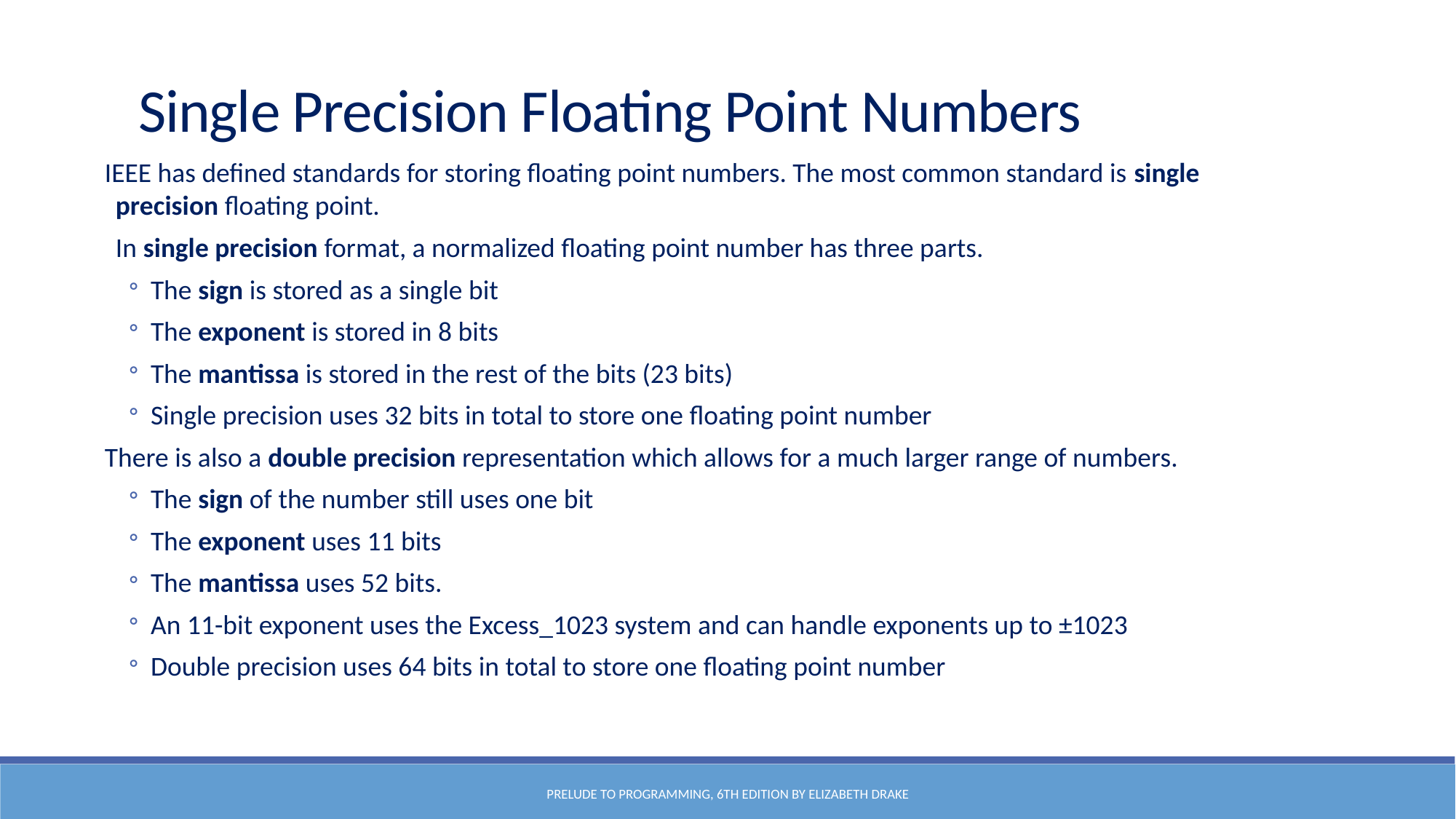

Single Precision Floating Point Numbers
IEEE has defined standards for storing floating point numbers. The most common standard is single precision floating point.
In single precision format, a normalized floating point number has three parts.
The sign is stored as a single bit
The exponent is stored in 8 bits
The mantissa is stored in the rest of the bits (23 bits)
Single precision uses 32 bits in total to store one floating point number
There is also a double precision representation which allows for a much larger range of numbers.
The sign of the number still uses one bit
The exponent uses 11 bits
The mantissa uses 52 bits.
An 11-bit exponent uses the Excess_1023 system and can handle exponents up to ±1023
Double precision uses 64 bits in total to store one floating point number

Prelude to Programming, 6th edition by Elizabeth Drake